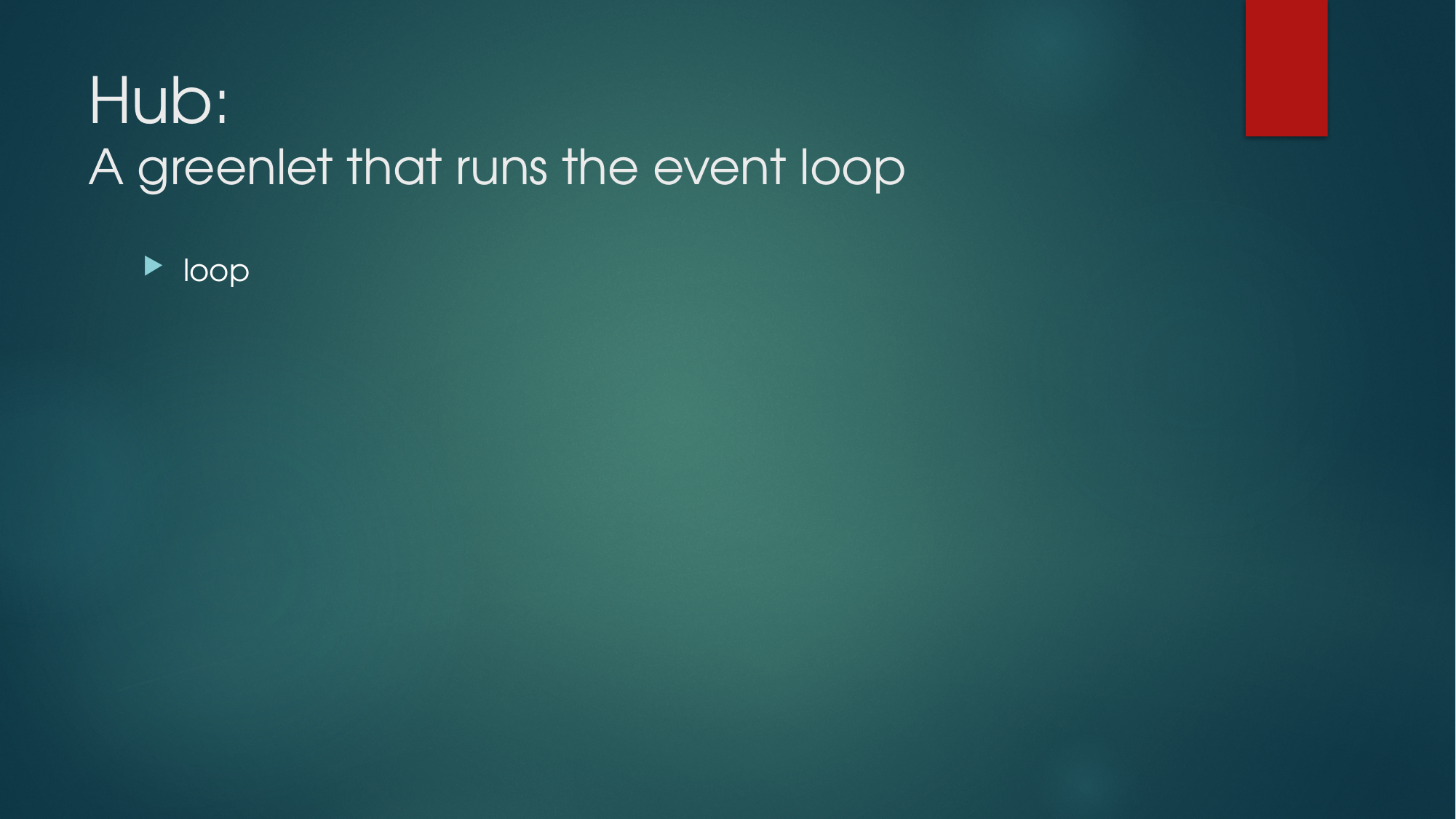

# Hub: A greenlet that runs the event loop
loop